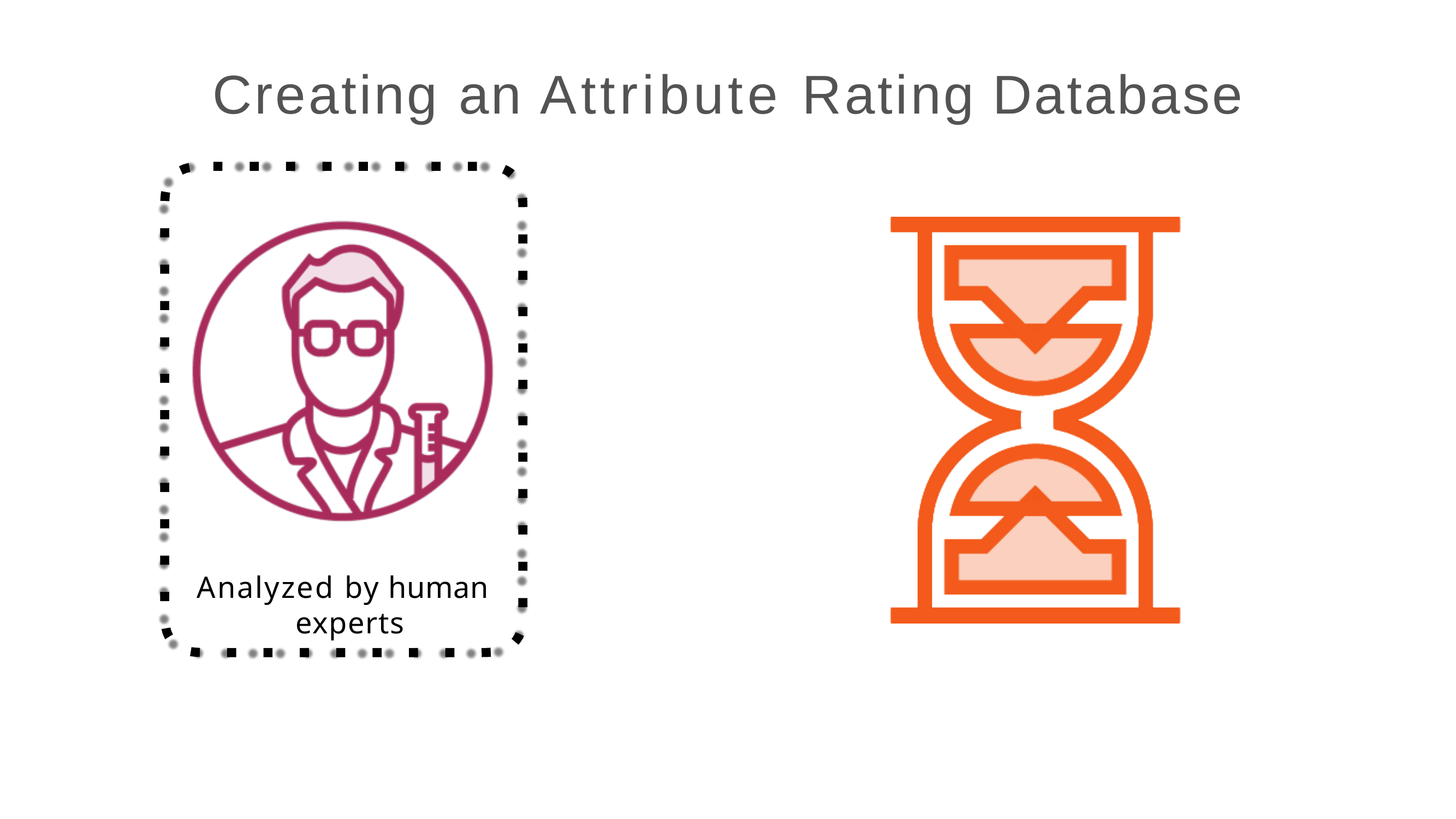

# Creating an Attribute Rating Database

Analyzed by human  experts